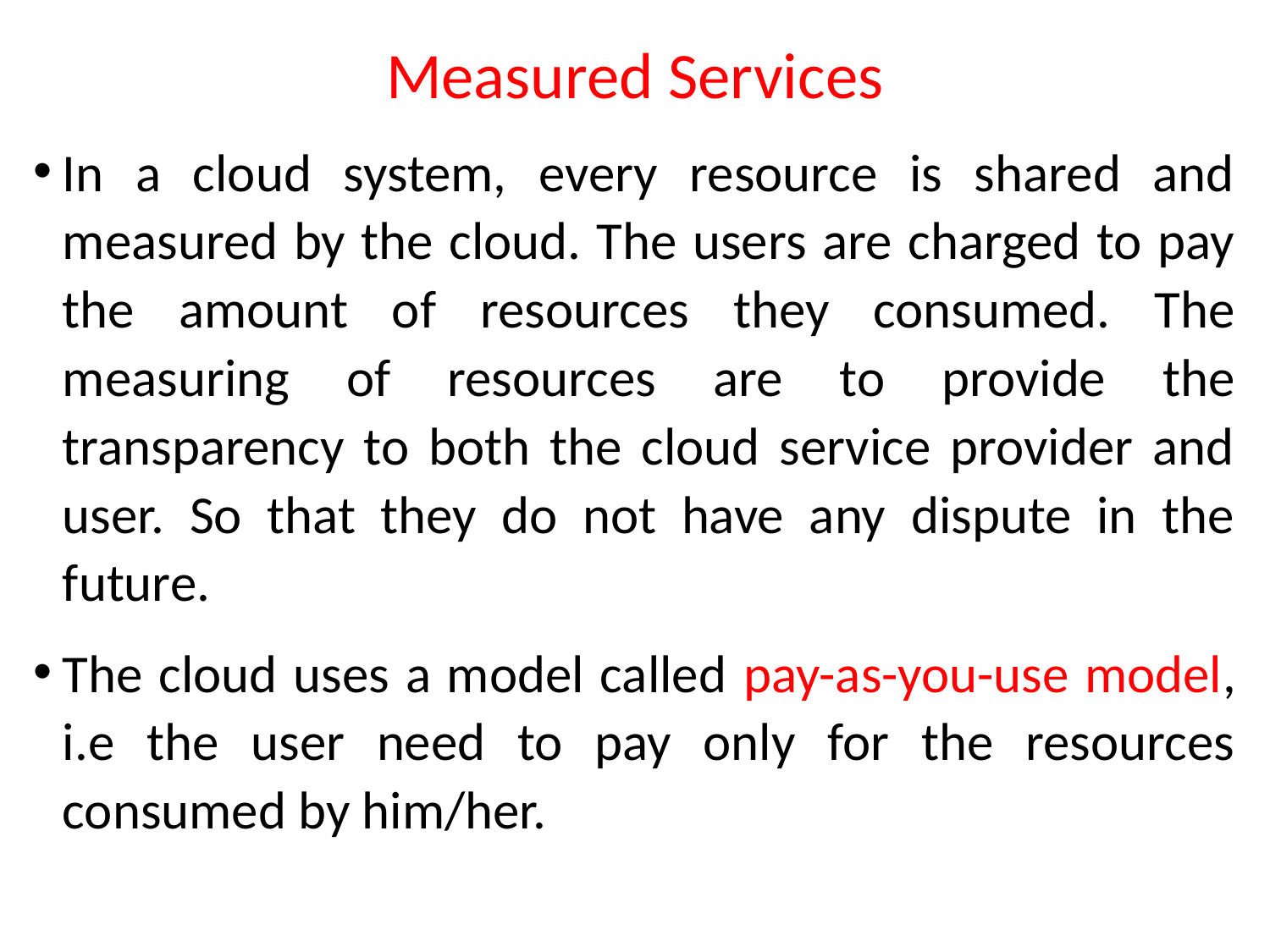

Measured Services
In a cloud system, every resource is shared and measured by the cloud. The users are charged to pay the amount of resources they consumed. The measuring of resources are to provide the transparency to both the cloud service provider and user. So that they do not have any dispute in the future.
The cloud uses a model called pay-as-you-use model, i.e the user need to pay only for the resources consumed by him/her.